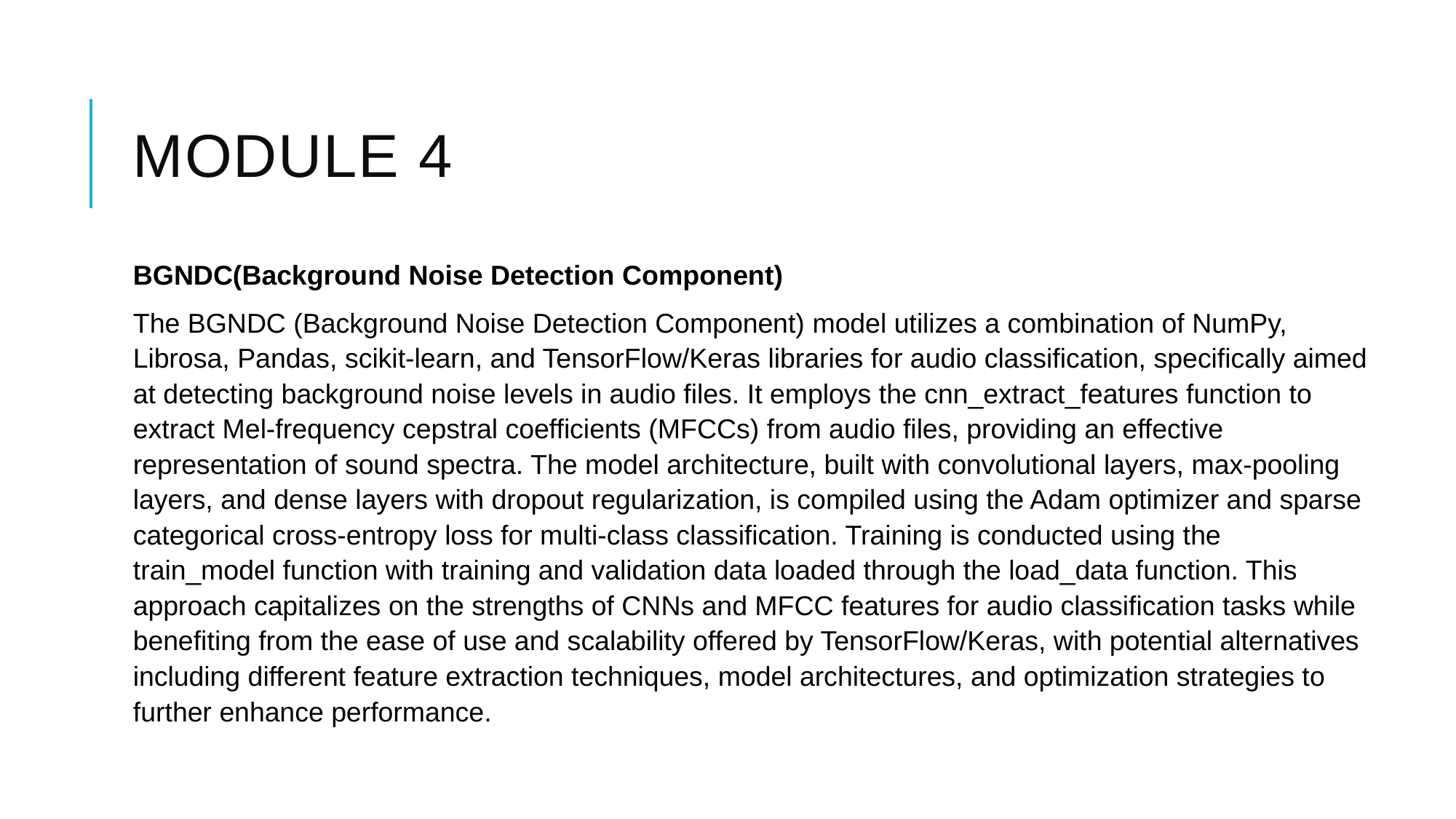

# MODULE 4
BGNDC(Background Noise Detection Component)
The BGNDC (Background Noise Detection Component) model utilizes a combination of NumPy, Librosa, Pandas, scikit-learn, and TensorFlow/Keras libraries for audio classification, specifically aimed at detecting background noise levels in audio files. It employs the cnn_extract_features function to extract Mel-frequency cepstral coefficients (MFCCs) from audio files, providing an effective representation of sound spectra. The model architecture, built with convolutional layers, max-pooling layers, and dense layers with dropout regularization, is compiled using the Adam optimizer and sparse categorical cross-entropy loss for multi-class classification. Training is conducted using the train_model function with training and validation data loaded through the load_data function. This approach capitalizes on the strengths of CNNs and MFCC features for audio classification tasks while benefiting from the ease of use and scalability offered by TensorFlow/Keras, with potential alternatives including different feature extraction techniques, model architectures, and optimization strategies to further enhance performance.